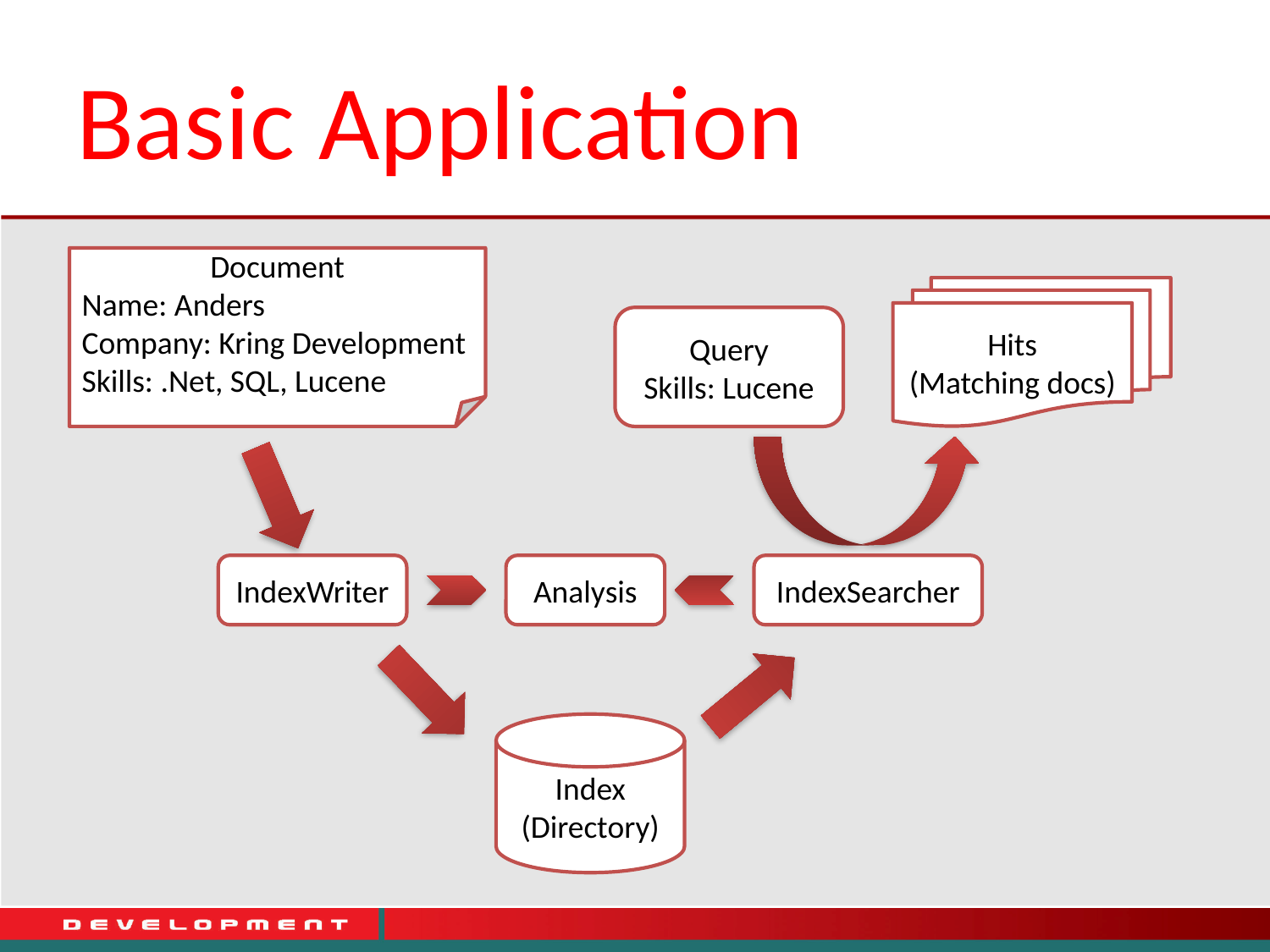

# Basic Application
Document
Name: Anders
Company: Kring Development
Skills: .Net, SQL, Lucene
Hits
(Matching docs)
Query
Skills: Lucene

IndexWriter
Analysis
IndexSearcher

Index
(Directory)